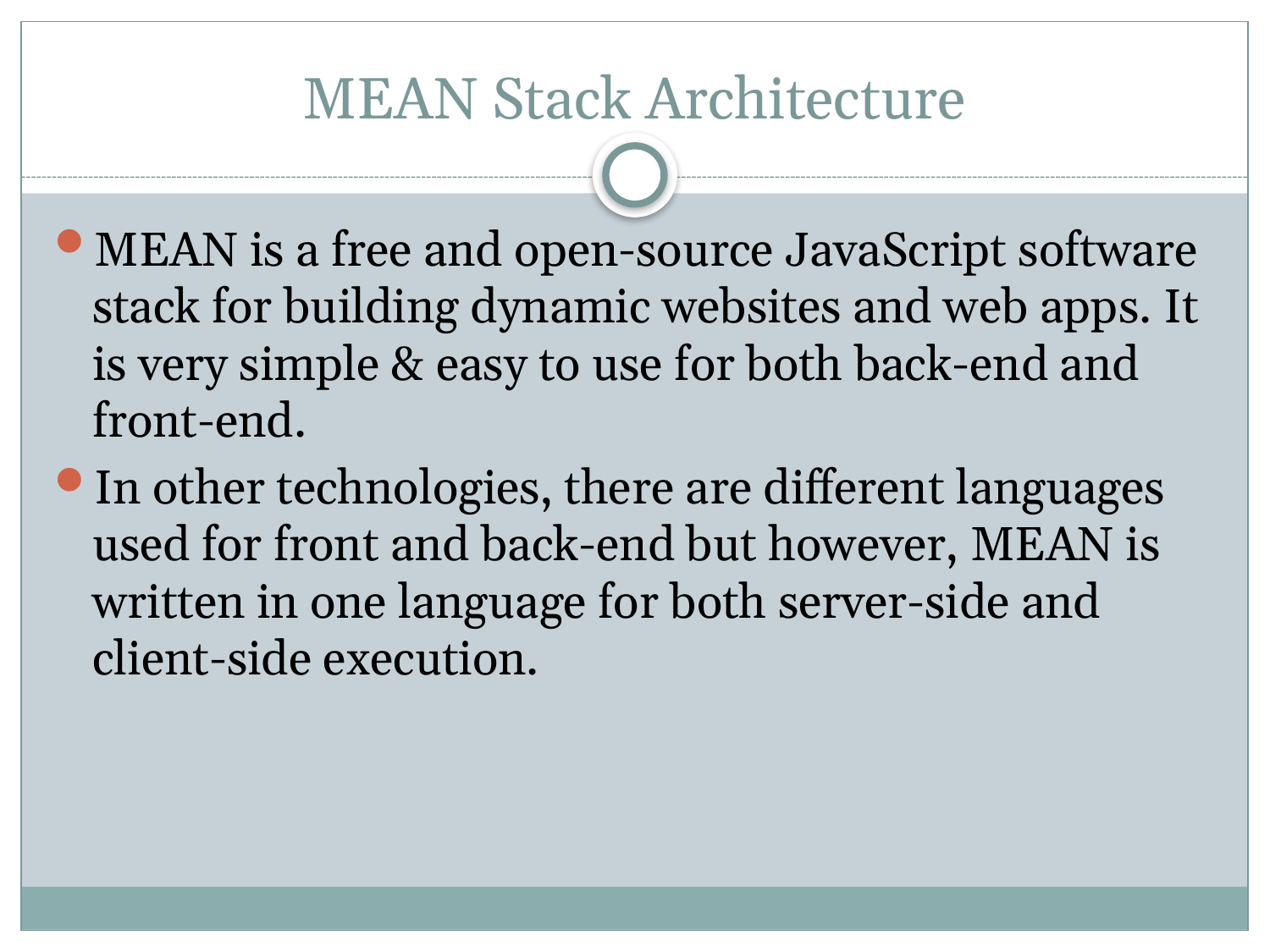

# MEAN Stack Architecture
MEAN is a free and open-source JavaScript software stack for building dynamic websites and web apps. It is very simple & easy to use for both back-end and front-end.
In other technologies, there are different languages used for front and back-end but however, MEAN is written in one language for both server-side and client-side execution.